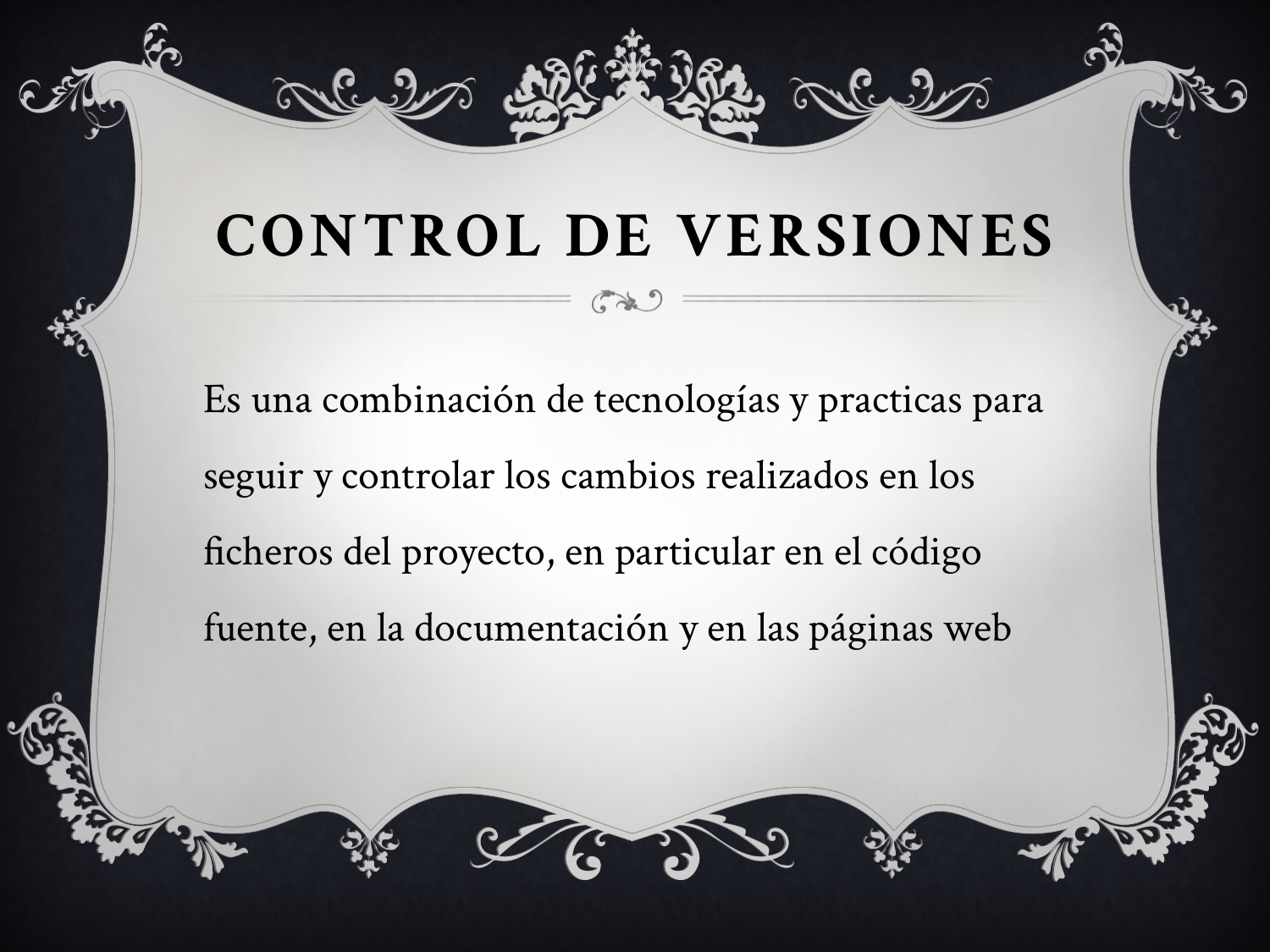

# Control de Versiones
Es una combinación de tecnologías y practicas para seguir y controlar los cambios realizados en los ficheros del proyecto, en particular en el código fuente, en la documentación y en las páginas web